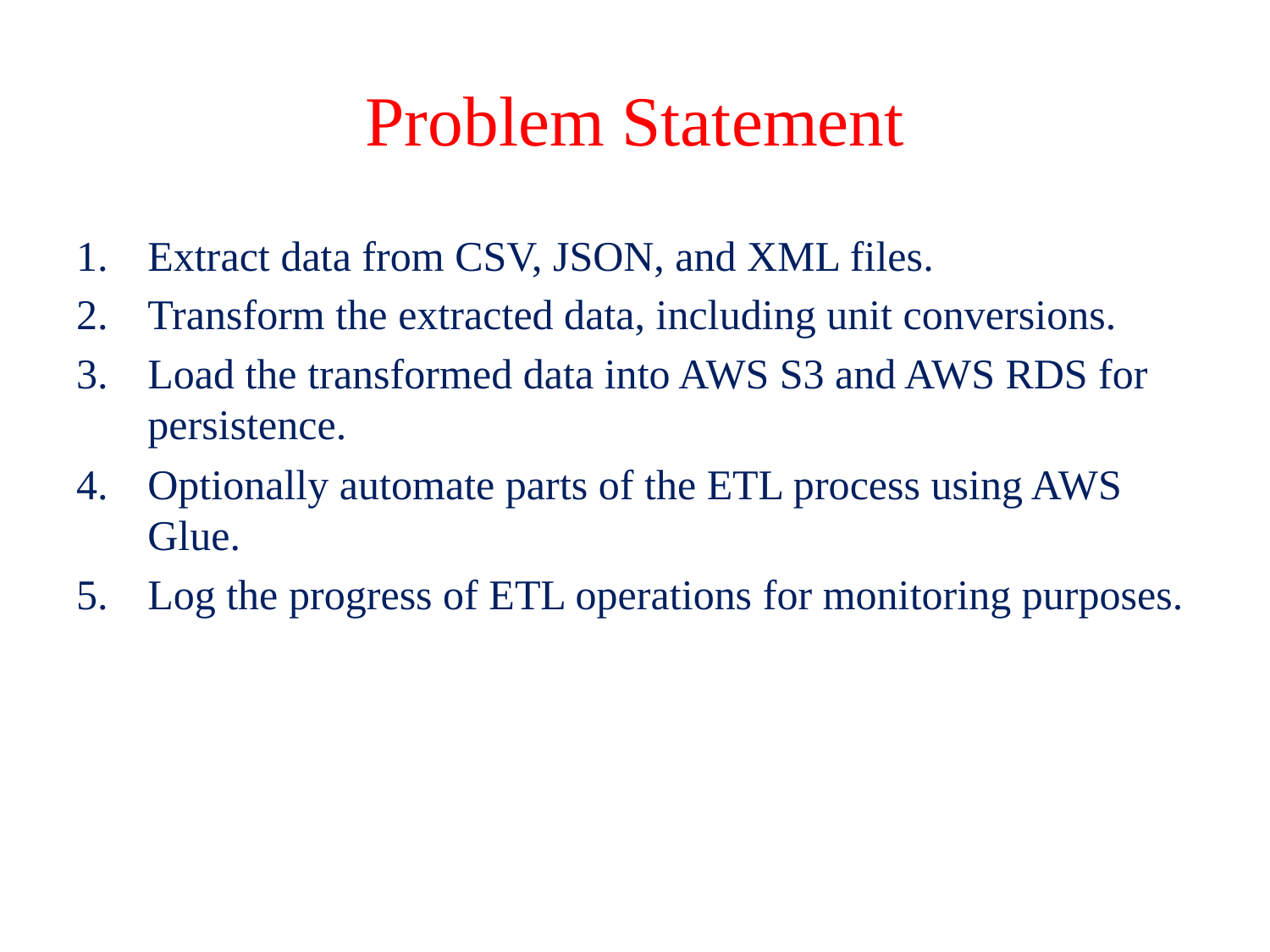

# Problem Statement
Extract data from CSV, JSON, and XML files.
Transform the extracted data, including unit conversions.
Load the transformed data into AWS S3 and AWS RDS for persistence.
Optionally automate parts of the ETL process using AWS Glue.
Log the progress of ETL operations for monitoring purposes.